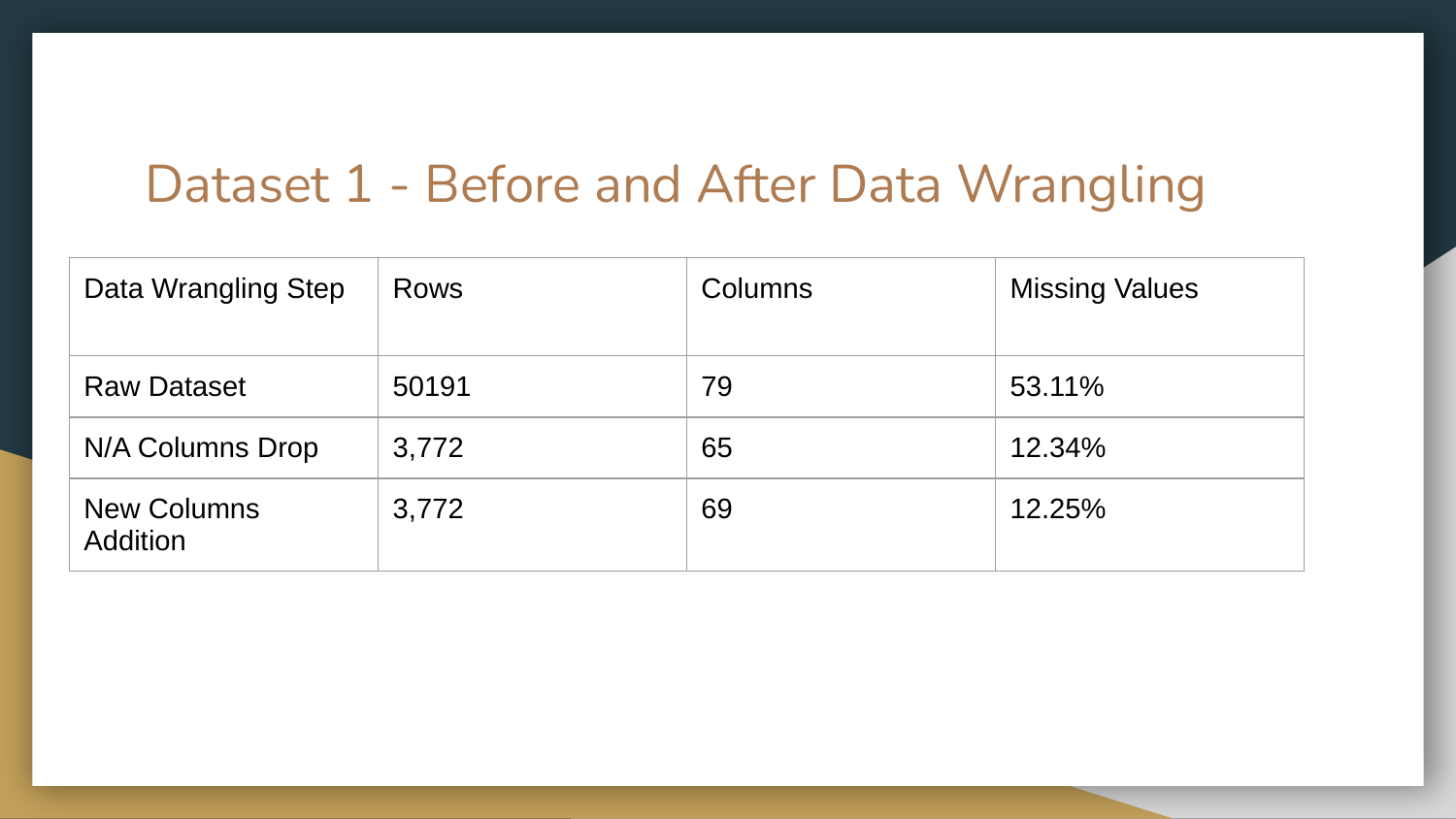

# Dataset 1 - Before and After Data Wrangling
| Data Wrangling Step | Rows | Columns | Missing Values |
| --- | --- | --- | --- |
| Raw Dataset | 50191 | 79 | 53.11% |
| N/A Columns Drop | 3,772 | 65 | 12.34% |
| New Columns Addition | 3,772 | 69 | 12.25% |